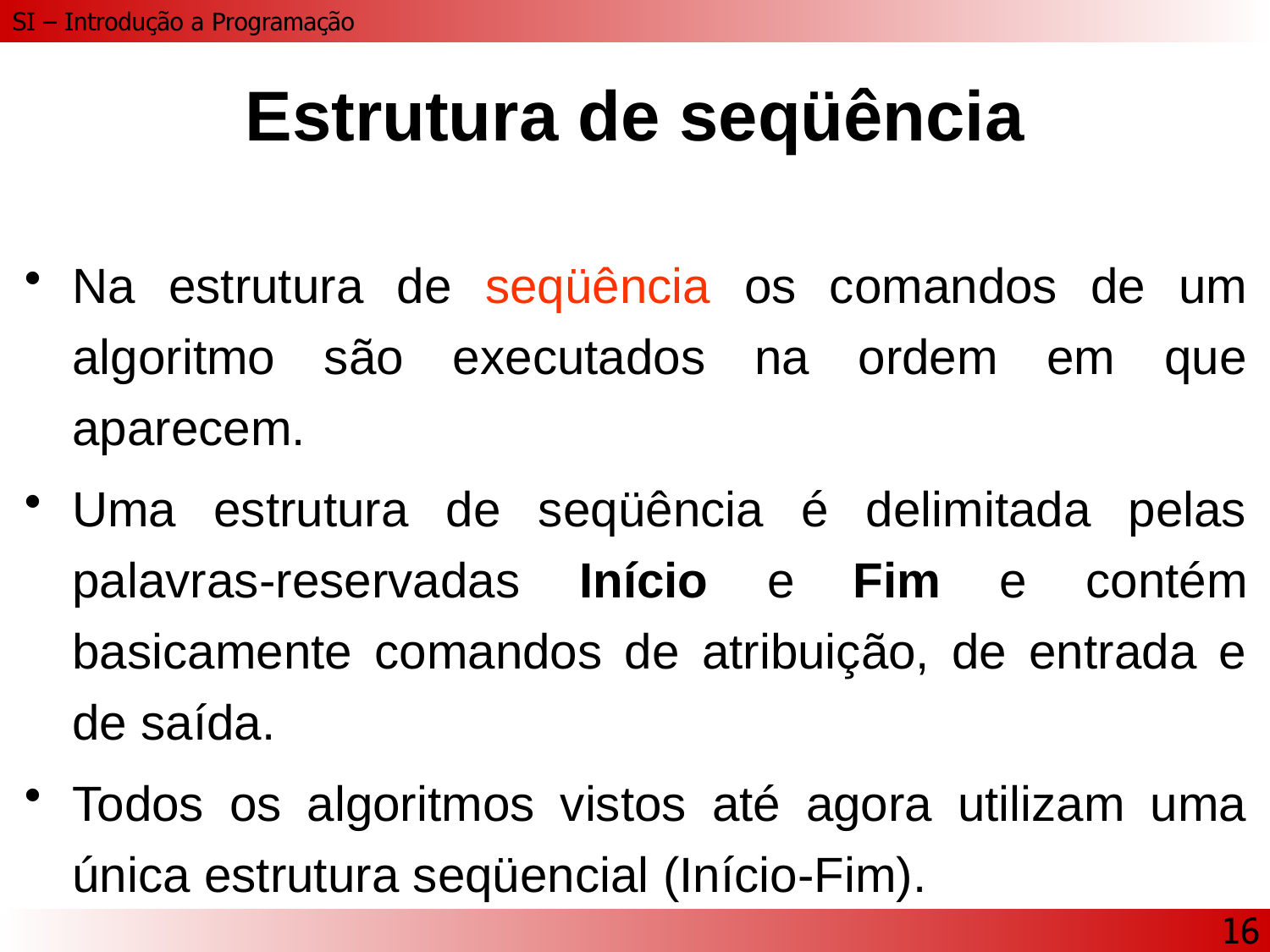

# Estrutura de seqüência

Na estrutura de seqüência os comandos de um algoritmo são executados na ordem em que aparecem.
Uma estrutura de seqüência é delimitada pelas palavras-reservadas Início e Fim e contém basicamente comandos de atribuição, de entrada e de saída.
Todos os algoritmos vistos até agora utilizam uma única estrutura seqüencial (Início-Fim).
16